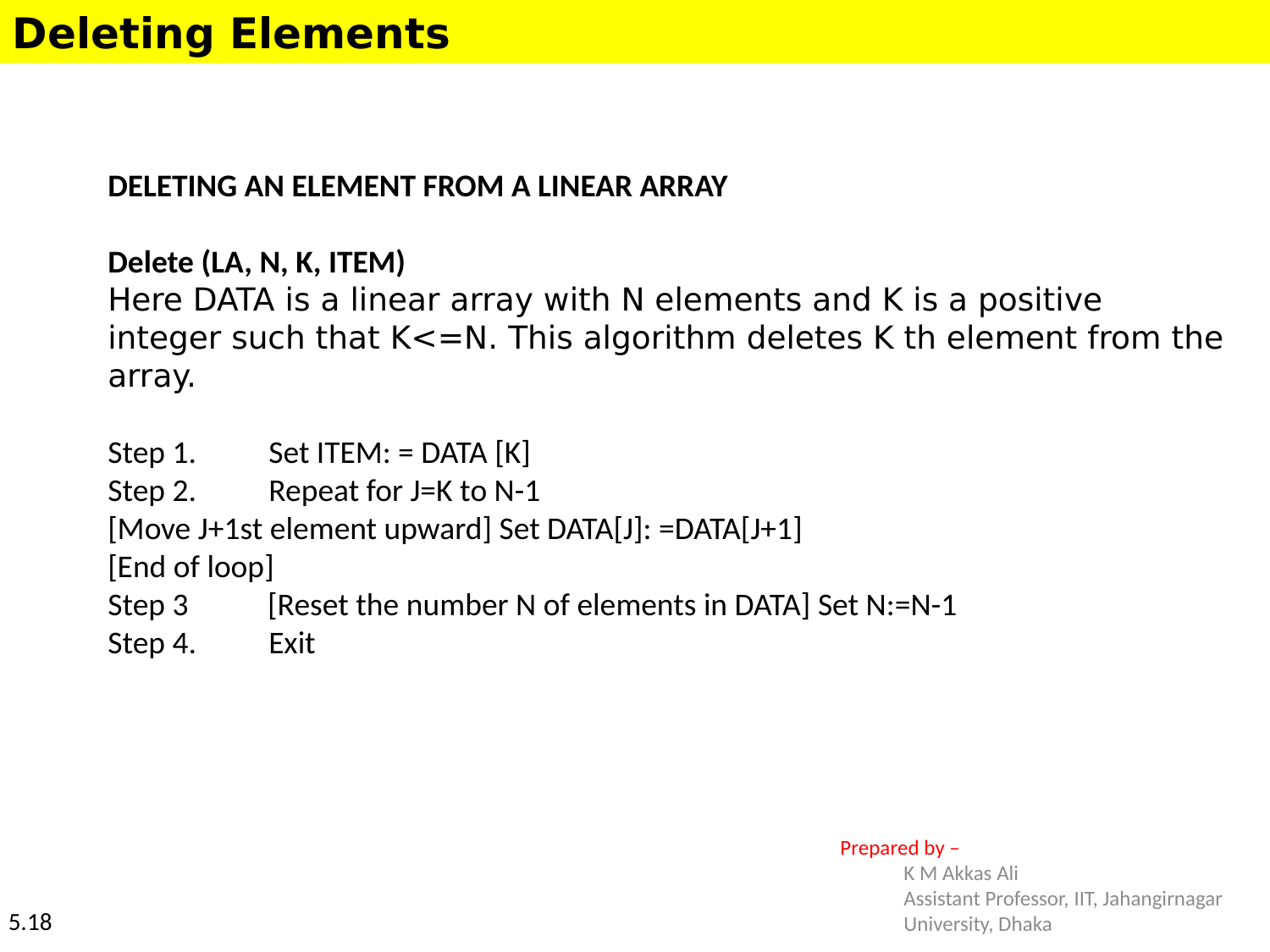

Deleting Elements
DELETING AN ELEMENT FROM A LINEAR ARRAY

Delete (LA, N, K, ITEM)
Here DATA is a linear array with N elements and K is a positive integer such that K<=N. This algorithm deletes K th element from the array.

Step 1.          Set ITEM: = DATA [K]
Step 2.          Repeat for J=K to N-1
[Move J+1st element upward] Set DATA[J]: =DATA[J+1]
[End of loop]
Step 3           [Reset the number N of elements in DATA] Set N:=N-1
Step 4.          Exit

Prepared by –
K M Akkas Ali
Assistant Professor, IIT, Jahangirnagar University, Dhaka
5.18